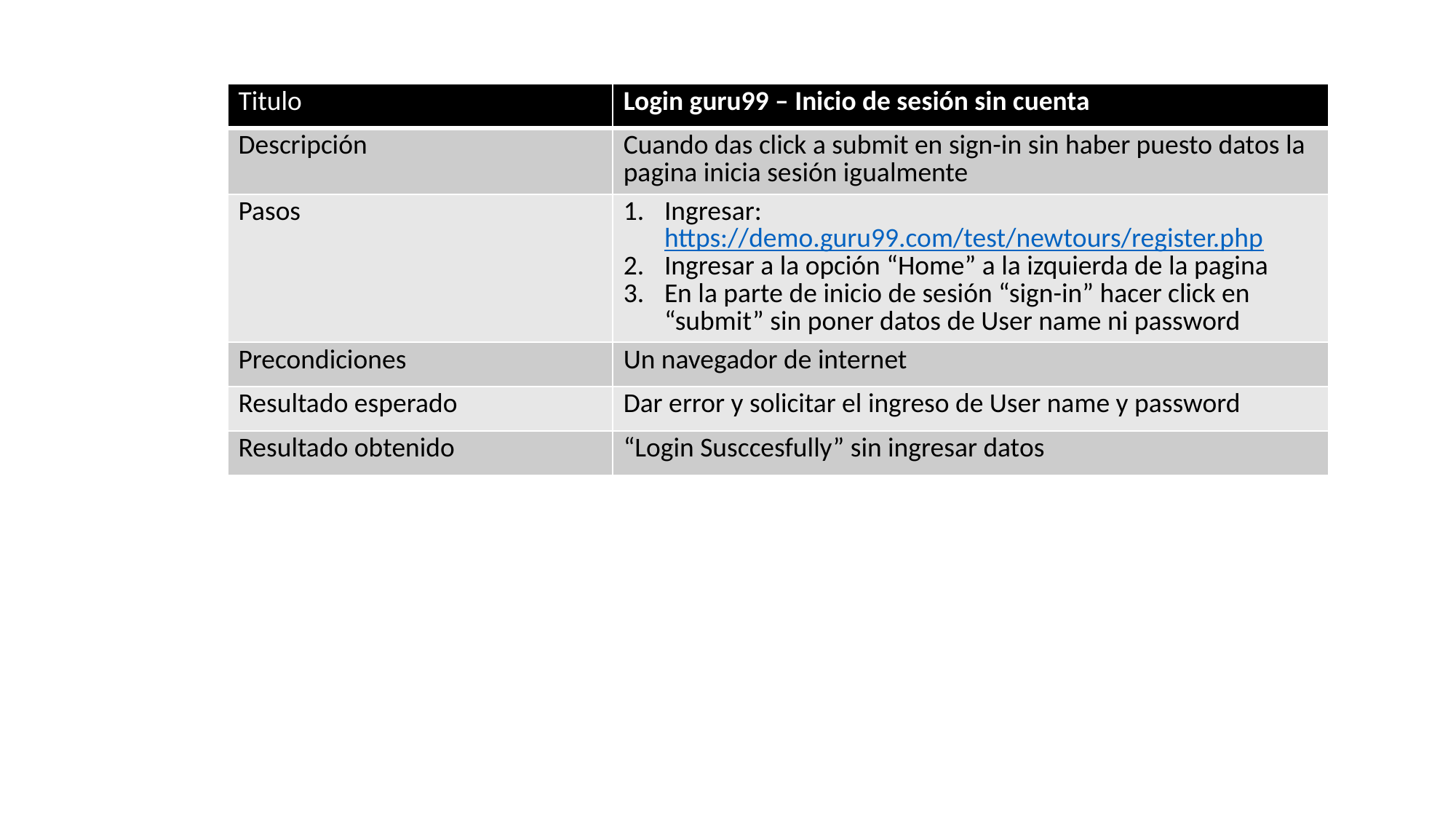

| Titulo | Login guru99 – Inicio de sesión sin cuenta |
| --- | --- |
| Descripción | Cuando das click a submit en sign-in sin haber puesto datos la pagina inicia sesión igualmente |
| Pasos | Ingresar: https://demo.guru99.com/test/newtours/register.php Ingresar a la opción “Home” a la izquierda de la pagina En la parte de inicio de sesión “sign-in” hacer click en “submit” sin poner datos de User name ni password |
| Precondiciones | Un navegador de internet |
| Resultado esperado | Dar error y solicitar el ingreso de User name y password |
| Resultado obtenido | “Login Susccesfully” sin ingresar datos |